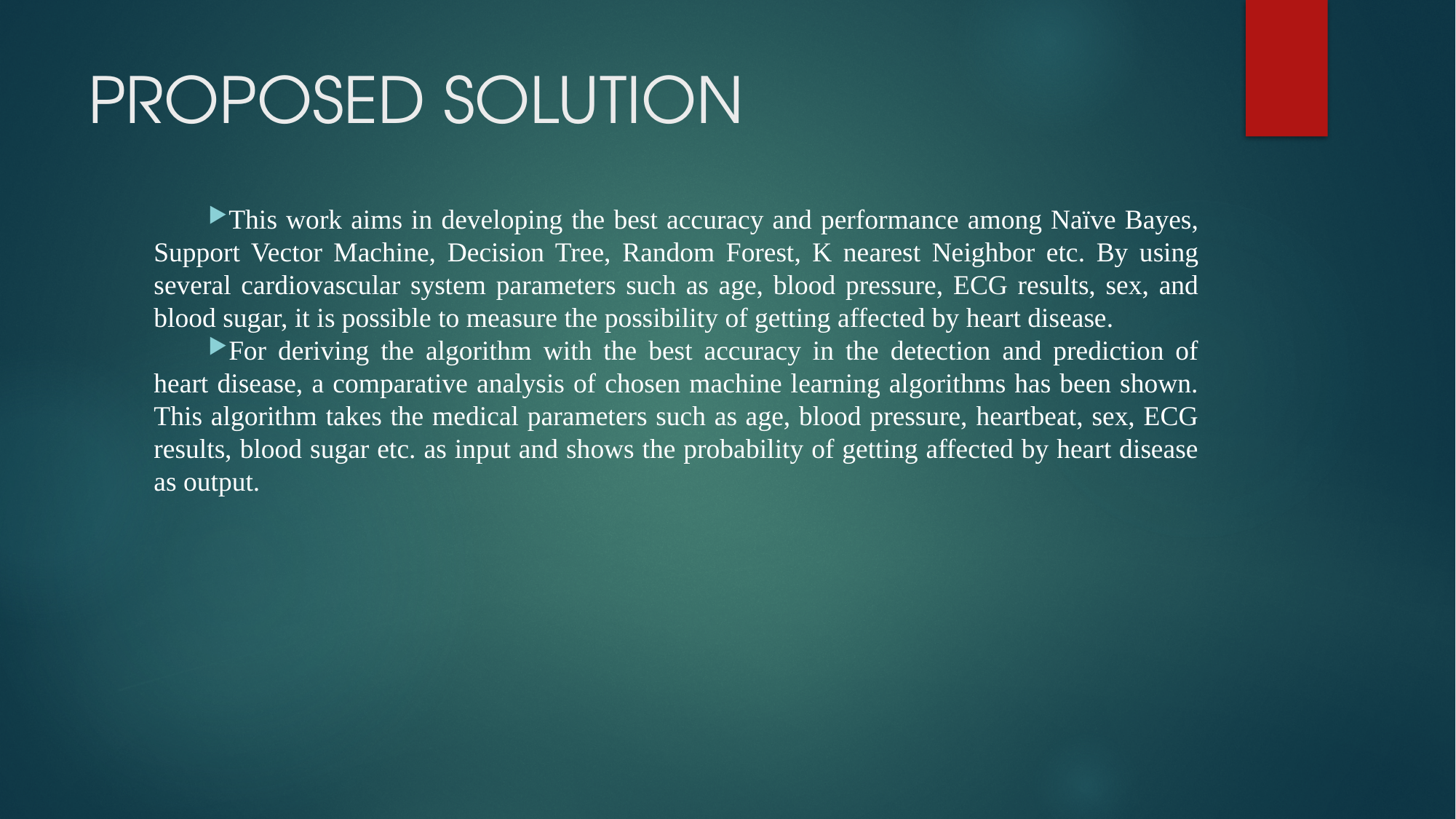

# PROPOSED SOLUTION
This work aims in developing the best accuracy and performance among Naïve Bayes, Support Vector Machine, Decision Tree, Random Forest, K nearest Neighbor etc. By using several cardiovascular system parameters such as age, blood pressure, ECG results, sex, and blood sugar, it is possible to measure the possibility of getting affected by heart disease.
For deriving the algorithm with the best accuracy in the detection and prediction of heart disease, a comparative analysis of chosen machine learning algorithms has been shown. This algorithm takes the medical parameters such as age, blood pressure, heartbeat, sex, ECG results, blood sugar etc. as input and shows the probability of getting affected by heart disease as output.